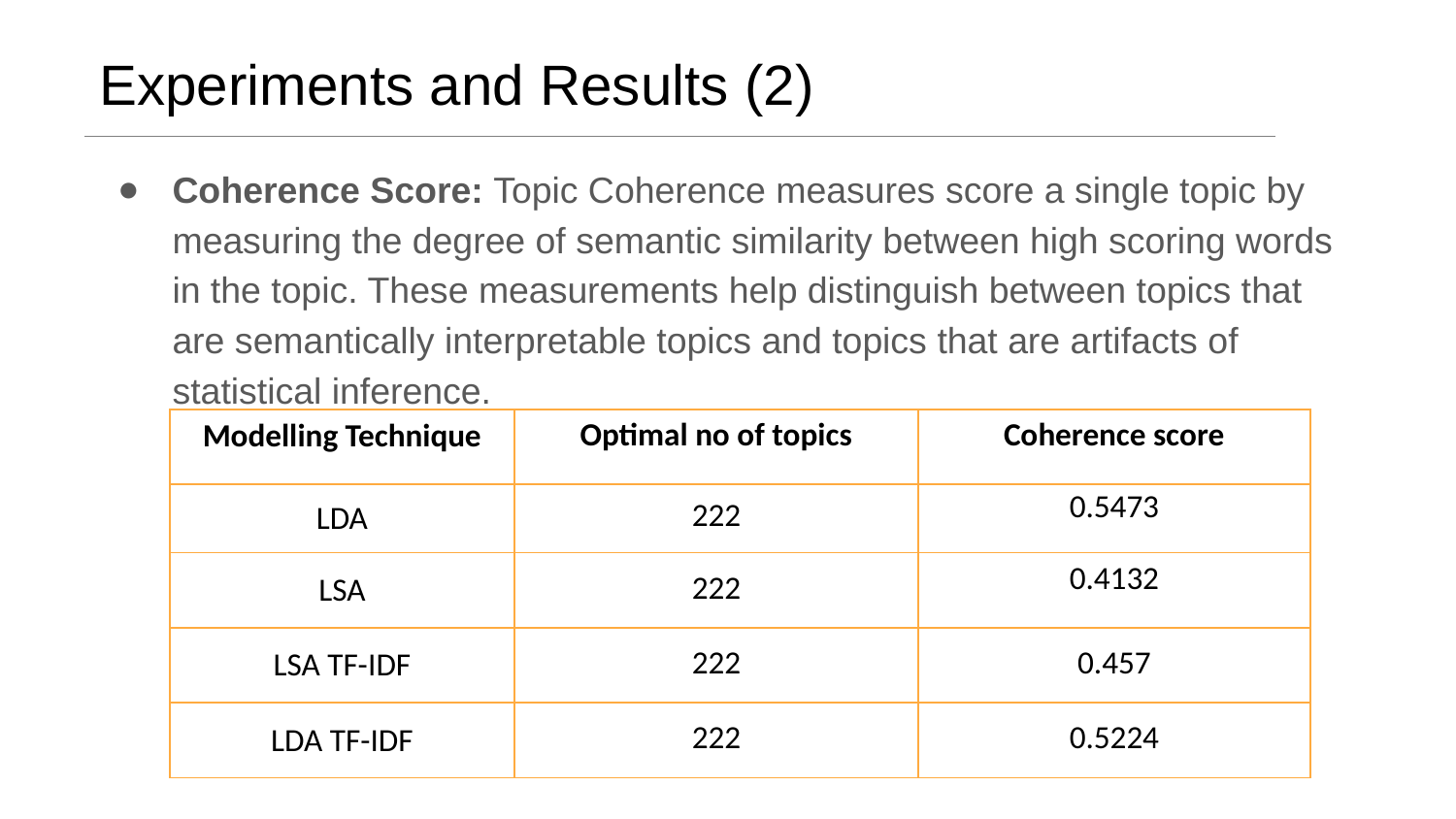

# Experiments and Results (2)
Coherence Score: Topic Coherence measures score a single topic by measuring the degree of semantic similarity between high scoring words in the topic. These measurements help distinguish between topics that are semantically interpretable topics and topics that are artifacts of statistical inference.

| Modelling Technique | Optimal no of topics | Coherence score |
| --- | --- | --- |
| LDA | 222 | 0.5473 |
| LSA | 222 | 0.4132 |
| LSA TF-IDF | 222 | 0.457 |
| LDA TF-IDF | 222 | 0.5224 |